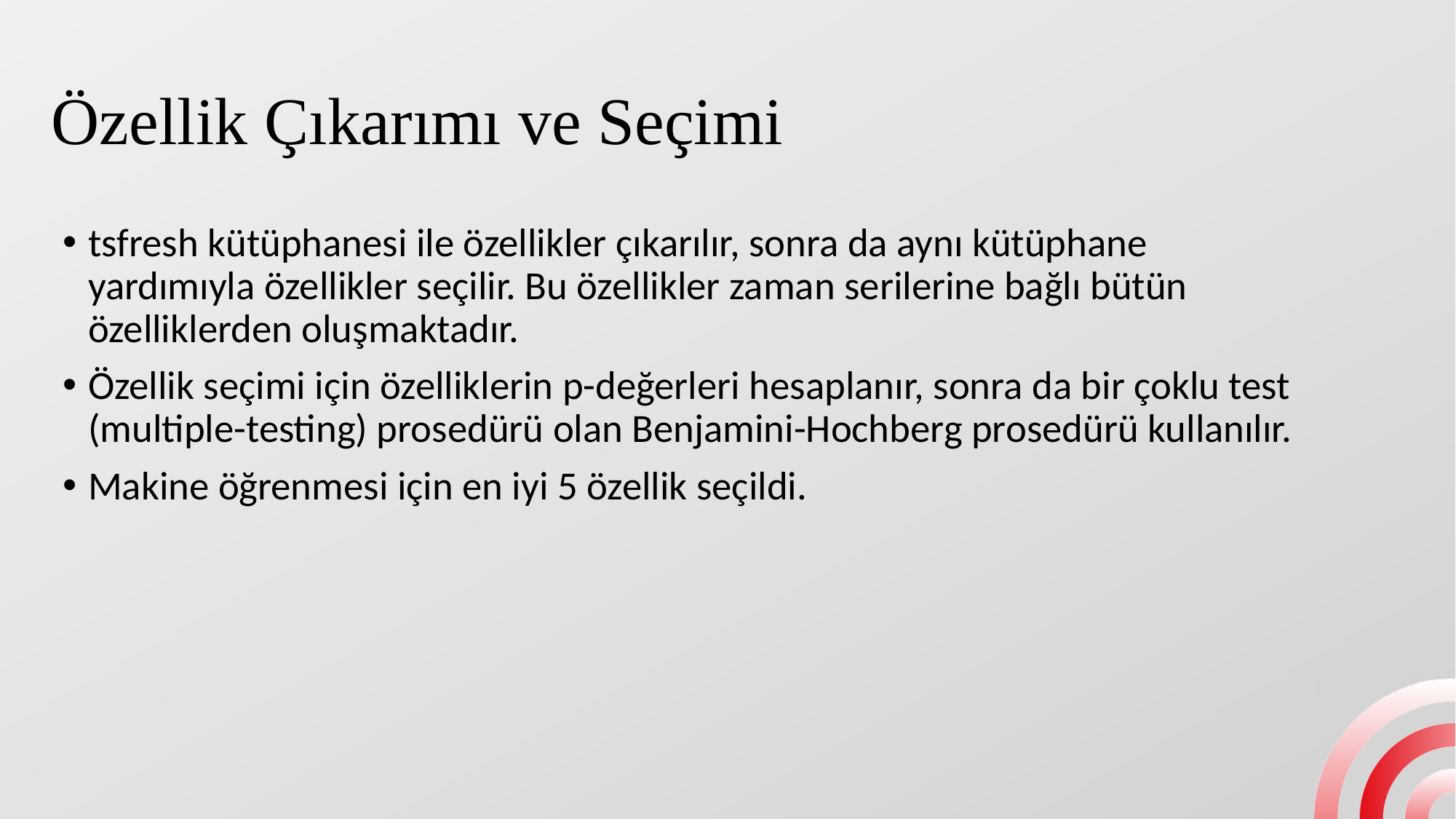

# Özellik Çıkarımı ve Seçimi
tsfresh kütüphanesi ile özellikler çıkarılır, sonra da aynı kütüphane yardımıyla özellikler seçilir. Bu özellikler zaman serilerine bağlı bütün özelliklerden oluşmaktadır.
Özellik seçimi için özelliklerin p-değerleri hesaplanır, sonra da bir çoklu test (multiple-testing) prosedürü olan Benjamini-Hochberg prosedürü kullanılır.
Makine öğrenmesi için en iyi 5 özellik seçildi.